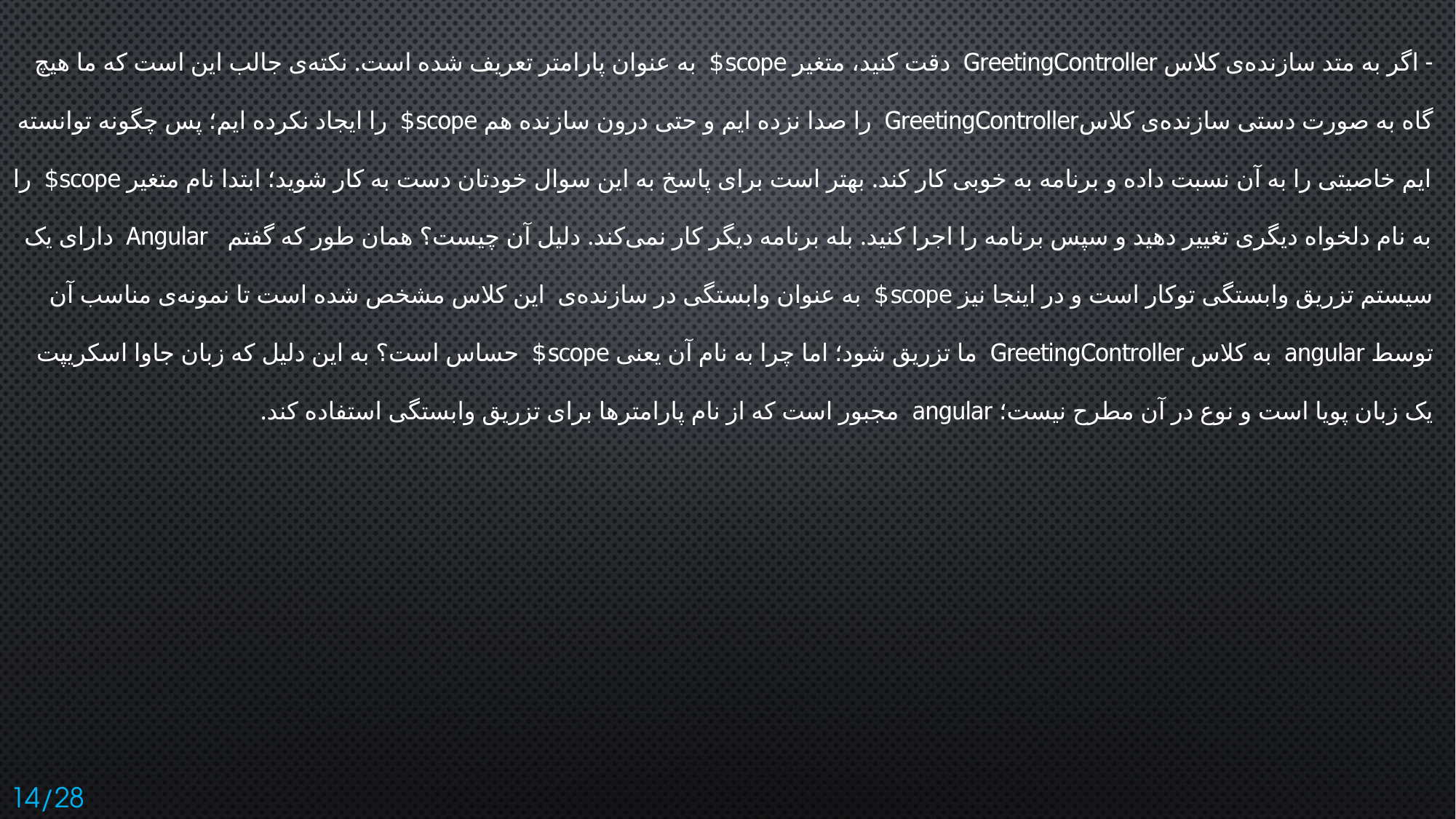

- اگر به متد سازنده‌ی کلاس GreetingController  دقت کنید، متغیر scope$  به عنوان پارامتر تعریف شده است. نکته‌ی جالب این است که ما هیچ گاه به صورت دستی سازنده‌ی کلاسGreetingController  را صدا نزده ایم و حتی درون سازنده هم scope$  را ایجاد نکرده ایم؛ پس چگونه توانسته ایم خاصیتی را به آن نسبت داده و برنامه به خوبی کار کند. بهتر است برای پاسخ به این سوال خودتان دست به کار شوید؛ ابتدا نام متغیر scope$  را به نام دلخواه دیگری تغییر دهید و سپس برنامه را اجرا کنید. بله برنامه دیگر کار نمی‌کند. دلیل آن چیست؟ همان طور که گفتم   Angular  دارای یک سیستم تزریق وابستگی توکار است و در اینجا نیز scope$  به عنوان وابستگی در سازنده‌ی  این کلاس مشخص شده است تا نمونه‌ی مناسب آن توسط angular  به کلاس GreetingController  ما تزریق شود؛ اما چرا به نام آن یعنی scope$  حساس است؟ به این دلیل که زبان جاوا اسکریپت یک زبان پویا است و نوع در آن مطرح نیست؛ angular  مجبور است که از نام پارامترها برای تزریق وابستگی استفاده کند.
14/28